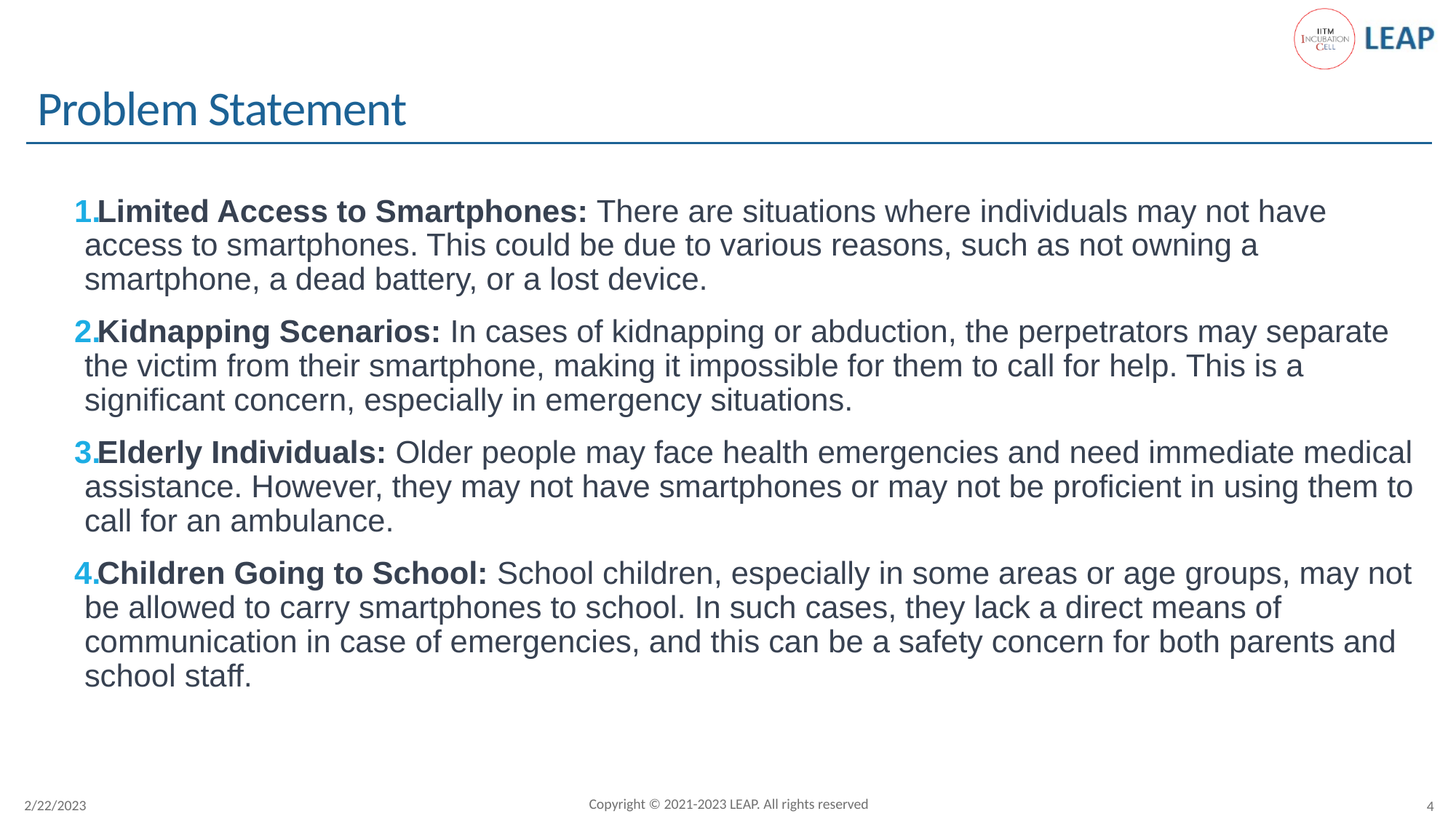

# Problem Statement
Limited Access to Smartphones: There are situations where individuals may not have access to smartphones. This could be due to various reasons, such as not owning a smartphone, a dead battery, or a lost device.
Kidnapping Scenarios: In cases of kidnapping or abduction, the perpetrators may separate the victim from their smartphone, making it impossible for them to call for help. This is a significant concern, especially in emergency situations.
Elderly Individuals: Older people may face health emergencies and need immediate medical assistance. However, they may not have smartphones or may not be proficient in using them to call for an ambulance.
Children Going to School: School children, especially in some areas or age groups, may not be allowed to carry smartphones to school. In such cases, they lack a direct means of communication in case of emergencies, and this can be a safety concern for both parents and school staff.

Copyright © 2021-2023 LEAP. All rights reserved
2/22/2023
4